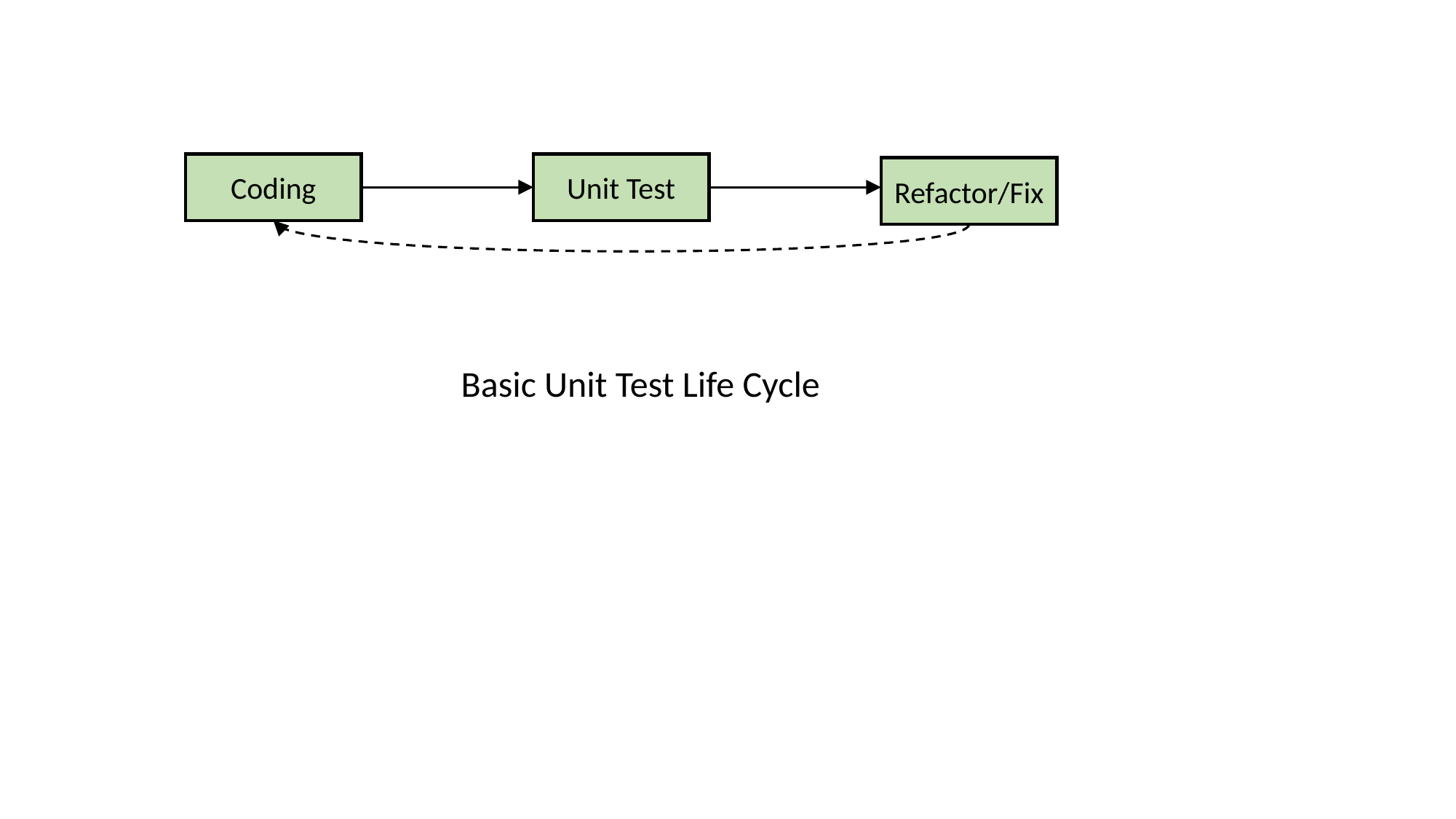

Coding
Unit Test
Refactor/Fix
Basic Unit Test Life Cycle